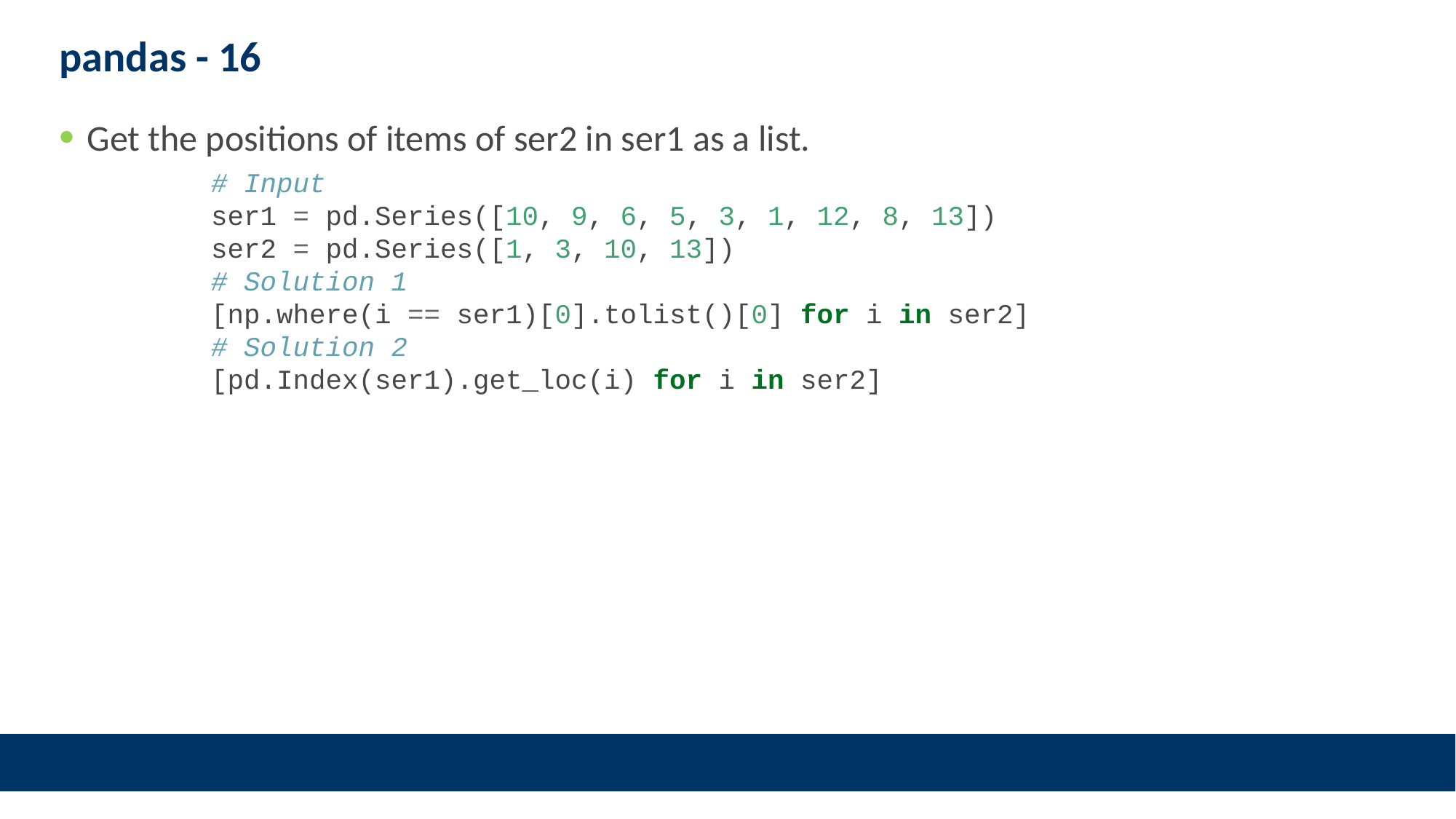

# pandas - 16
Get the positions of items of ser2 in ser1 as a list.
# Input ser1 = pd.Series([10, 9, 6, 5, 3, 1, 12, 8, 13]) ser2 = pd.Series([1, 3, 10, 13]) # Solution 1 [np.where(i == ser1)[0].tolist()[0] for i in ser2] # Solution 2 [pd.Index(ser1).get_loc(i) for i in ser2]